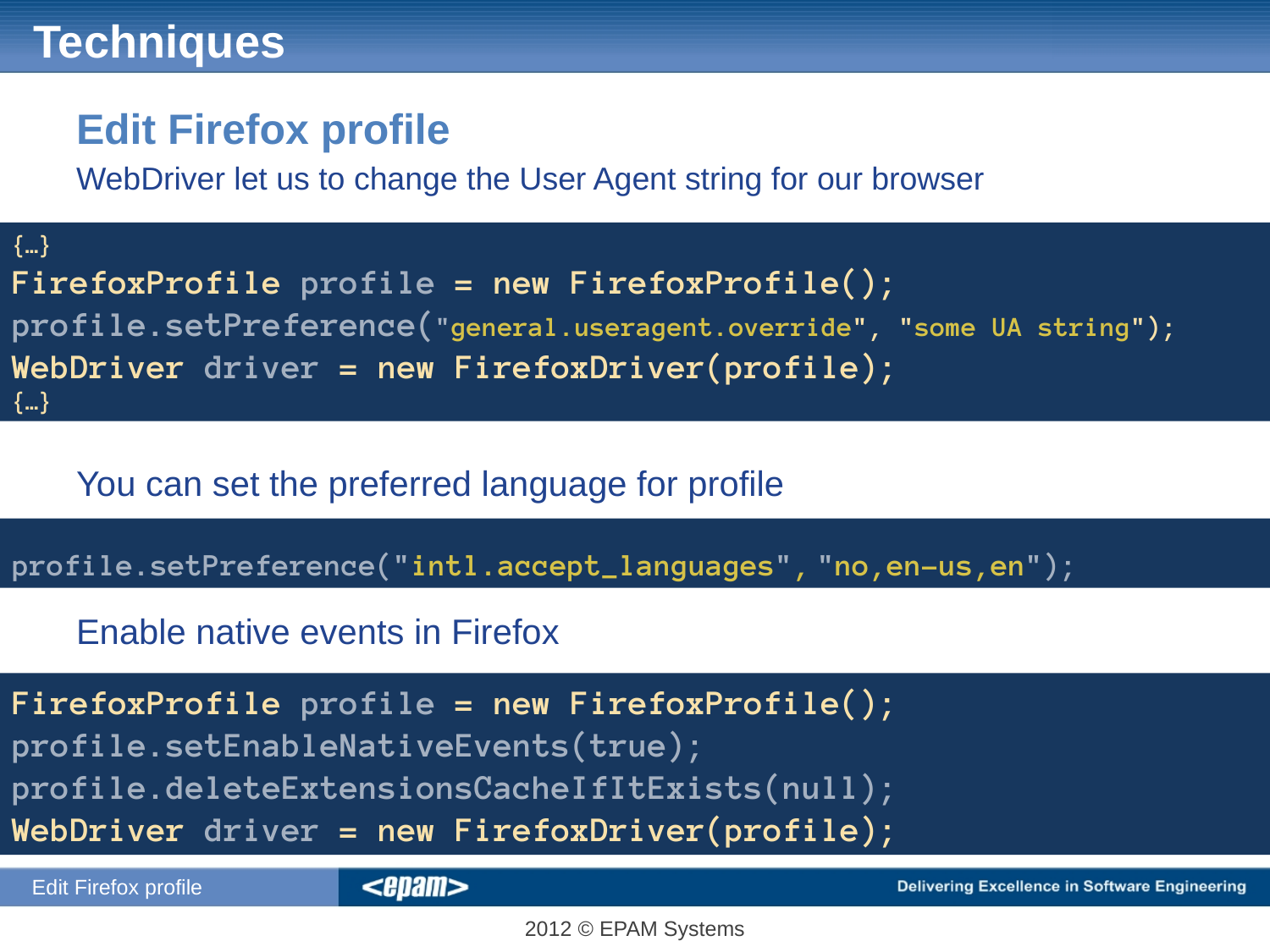

# Techniques
Edit Firefox profile
WebDriver let us to change the User Agent string for our browser

{…}
FirefoxProfile profile = new FirefoxProfile();
profile.setPreference("general.useragent.override", "some UA string");
WebDriver driver = new FirefoxDriver(profile);
{…}
You can set the preferred language for profile
profile.setPreference("intl.accept_languages", "no,en-us,en");
Enable native events in Firefox
FirefoxProfile profile = new FirefoxProfile();
profile.setEnableNativeEvents(true);
profile.deleteExtensionsCacheIfItExists(null);
WebDriver driver = new FirefoxDriver(profile);
Edit Firefox profile
2012 © EPAM Systems